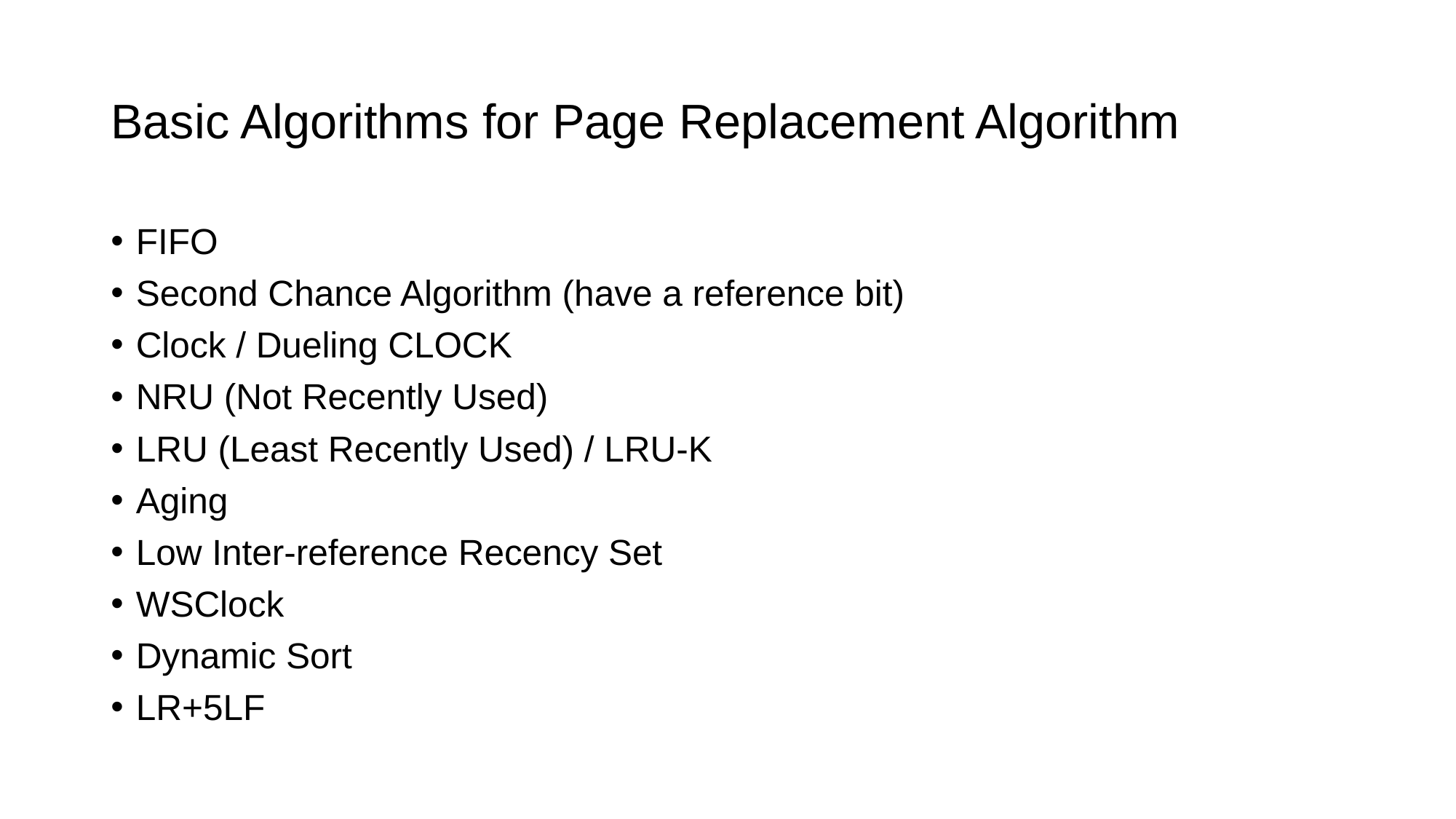

# Basic Algorithms for Page Replacement Algorithm
FIFO
Second Chance Algorithm (have a reference bit)
Clock / Dueling CLOCK
NRU (Not Recently Used)
LRU (Least Recently Used) / LRU-K
Aging
Low Inter-reference Recency Set
WSClock
Dynamic Sort
LR+5LF